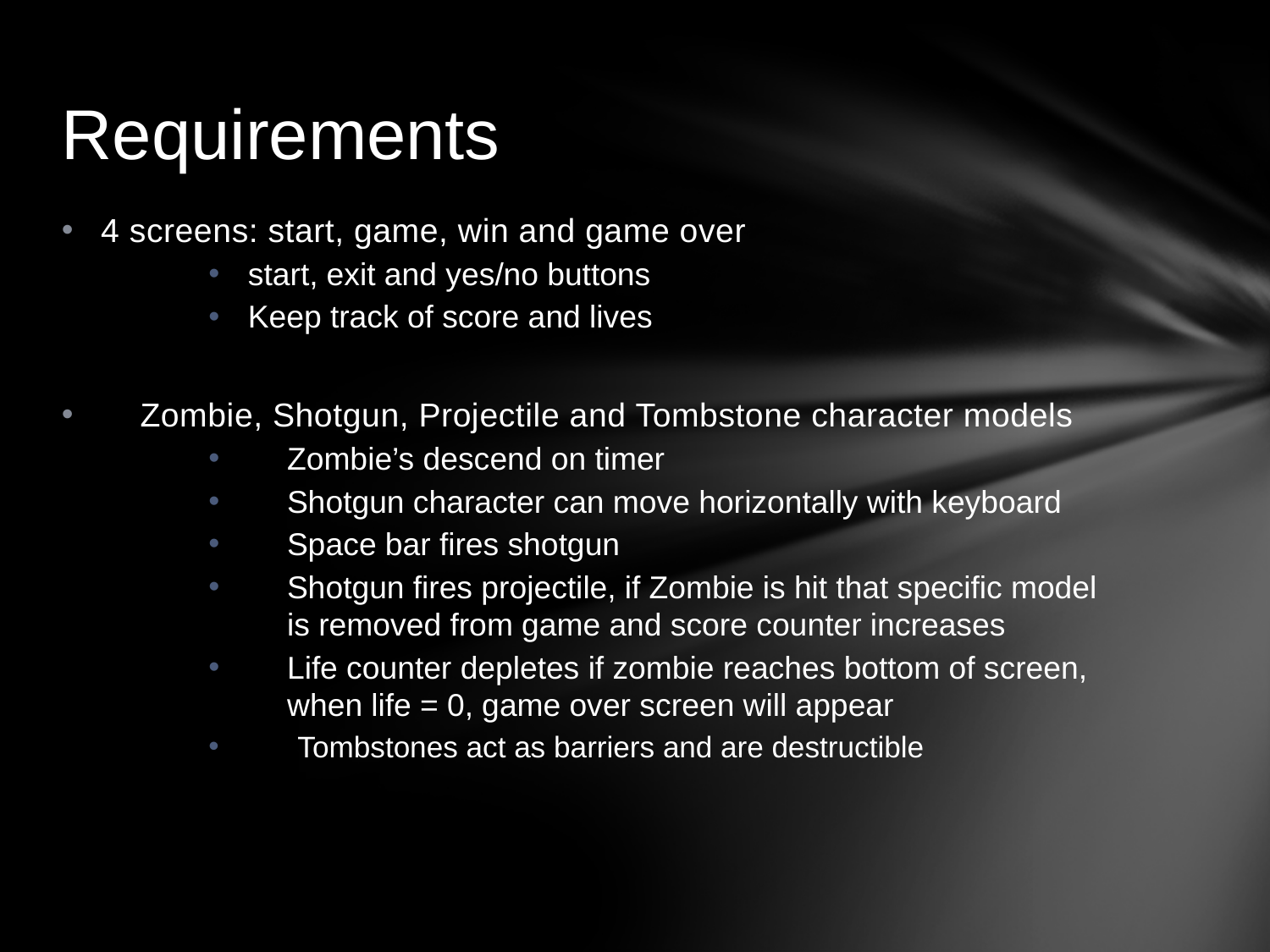

# Requirements
4 screens: start, game, win and game over
start, exit and yes/no buttons
Keep track of score and lives

Zombie, Shotgun, Projectile and Tombstone character models
Zombie’s descend on timer
Shotgun character can move horizontally with keyboard
Space bar fires shotgun
Shotgun fires projectile, if Zombie is hit that specific model is removed from game and score counter increases
Life counter depletes if zombie reaches bottom of screen, when life = 0, game over screen will appear
      Tombstones act as barriers and are destructible